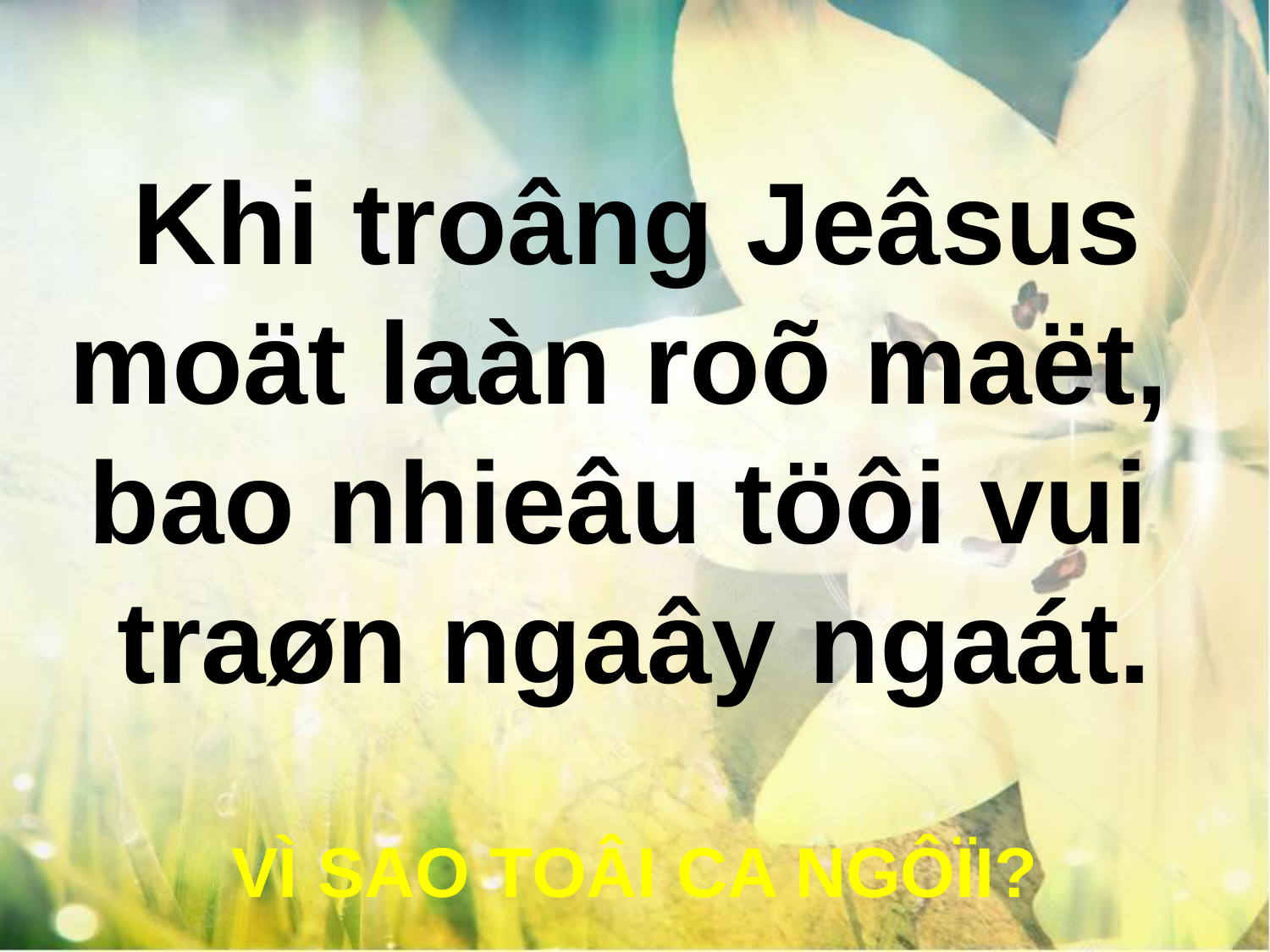

Khi troâng Jeâsus
moät laàn roõ maët,
bao nhieâu töôi vui
traøn ngaây ngaát.
VÌ SAO TOÂI CA NGÔÏI?